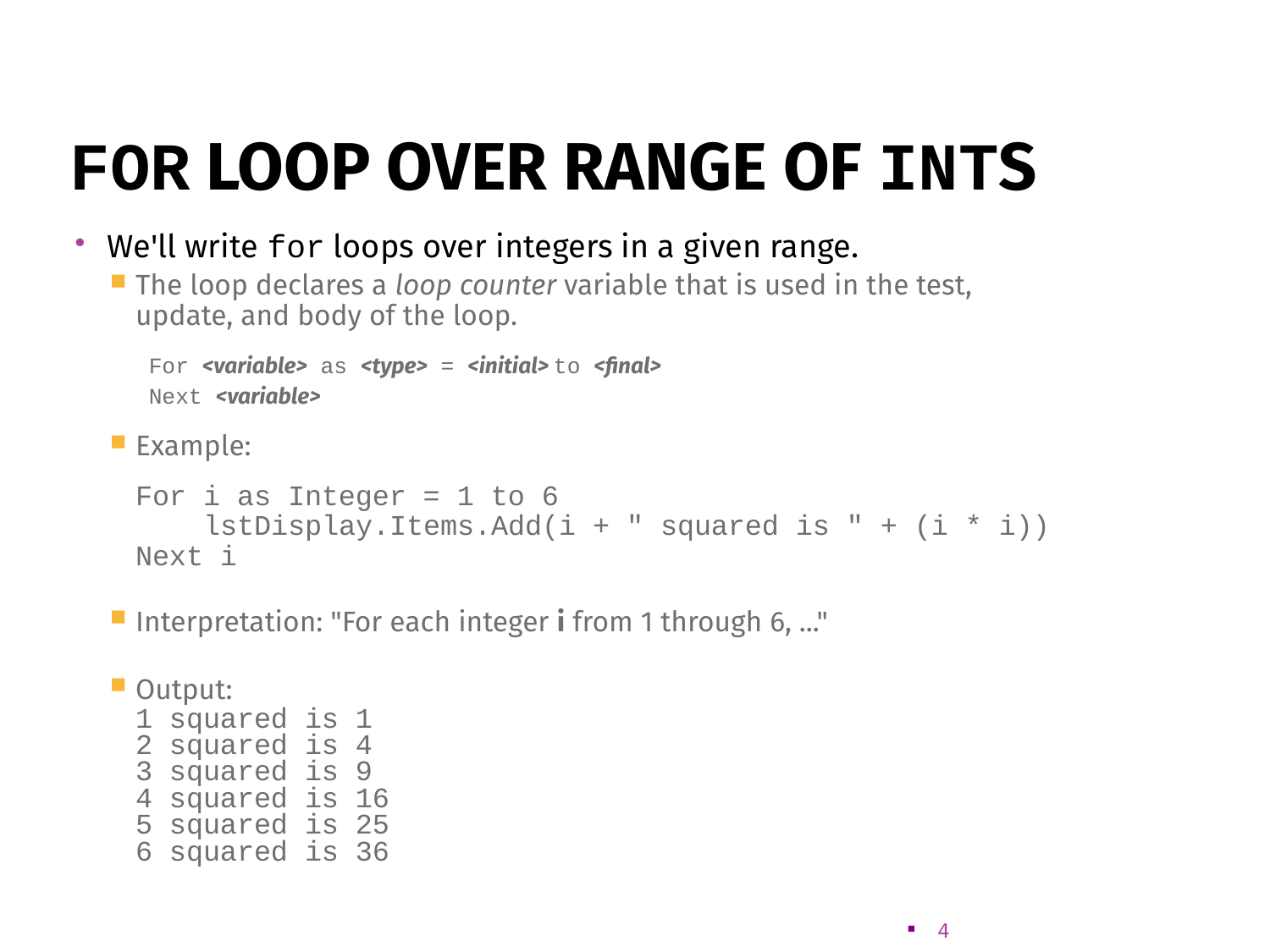

# for loop over range of ints
We'll write for loops over integers in a given range.
The loop declares a loop counter variable that is used in the test, update, and body of the loop.

	 For <variable> as <type> = <initial> to <final>
	 Next <variable>

Example:

	For i as Integer = 1 to 6
	    lstDisplay.Items.Add(i + " squared is " + (i * i))
	Next i

Interpretation: "For each integer i from 1 through 6, ..."

Output:
	1 squared is 1
	2 squared is 4
	3 squared is 9
	4 squared is 16
	5 squared is 25
	6 squared is 36
4